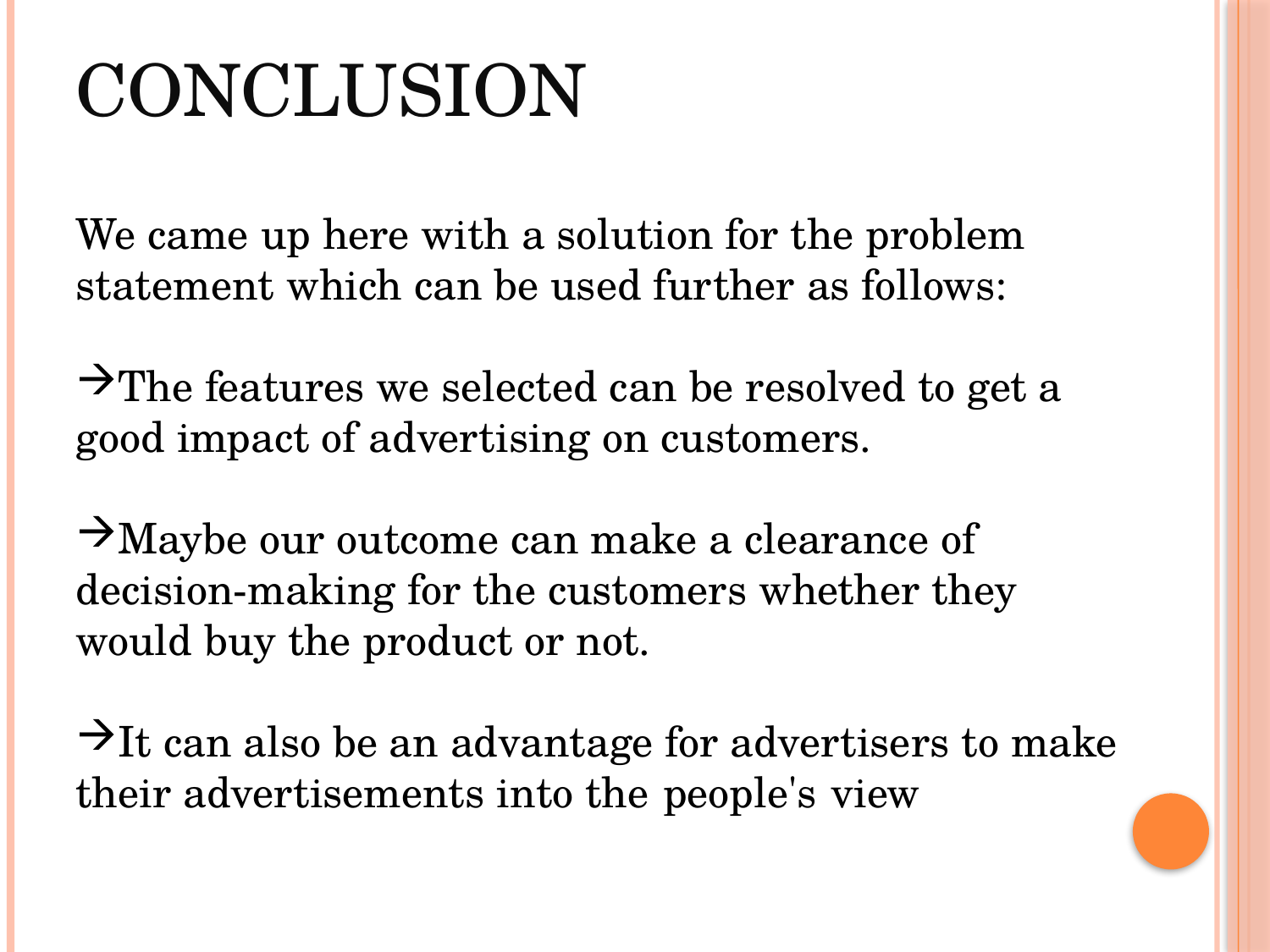

# Conclusion
We came up here with a solution for the problem statement which can be used further as follows:

The features we selected can be resolved to get a good impact of advertising on customers.

Maybe our outcome can make a clearance of decision-making for the customers whether they would buy the product or not.

It can also be an advantage for advertisers to make their advertisements into the people's view